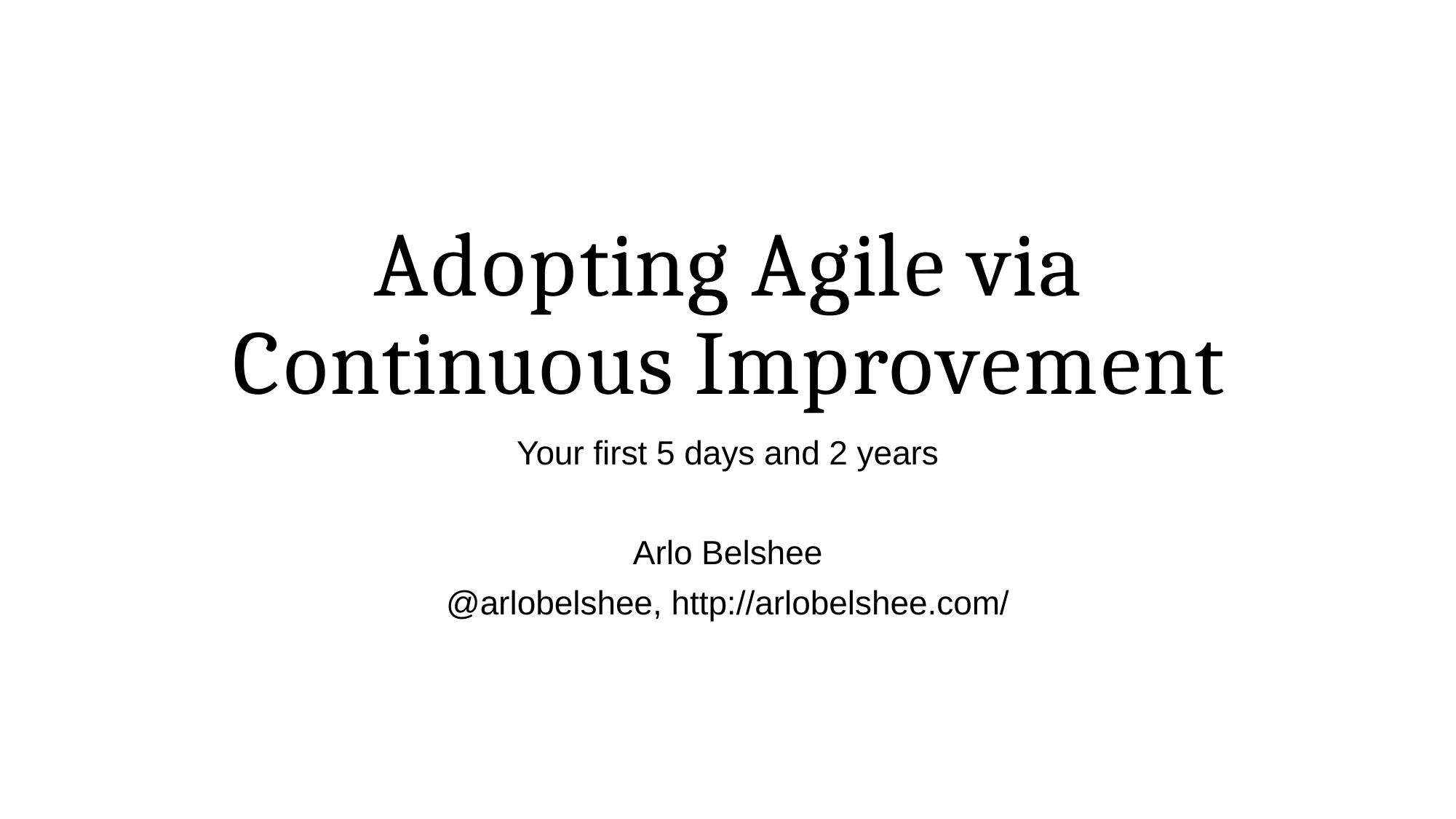

# Adopting Agile via Continuous Improvement
Your first 5 days and 2 years

Arlo Belshee
@arlobelshee, http://arlobelshee.com/